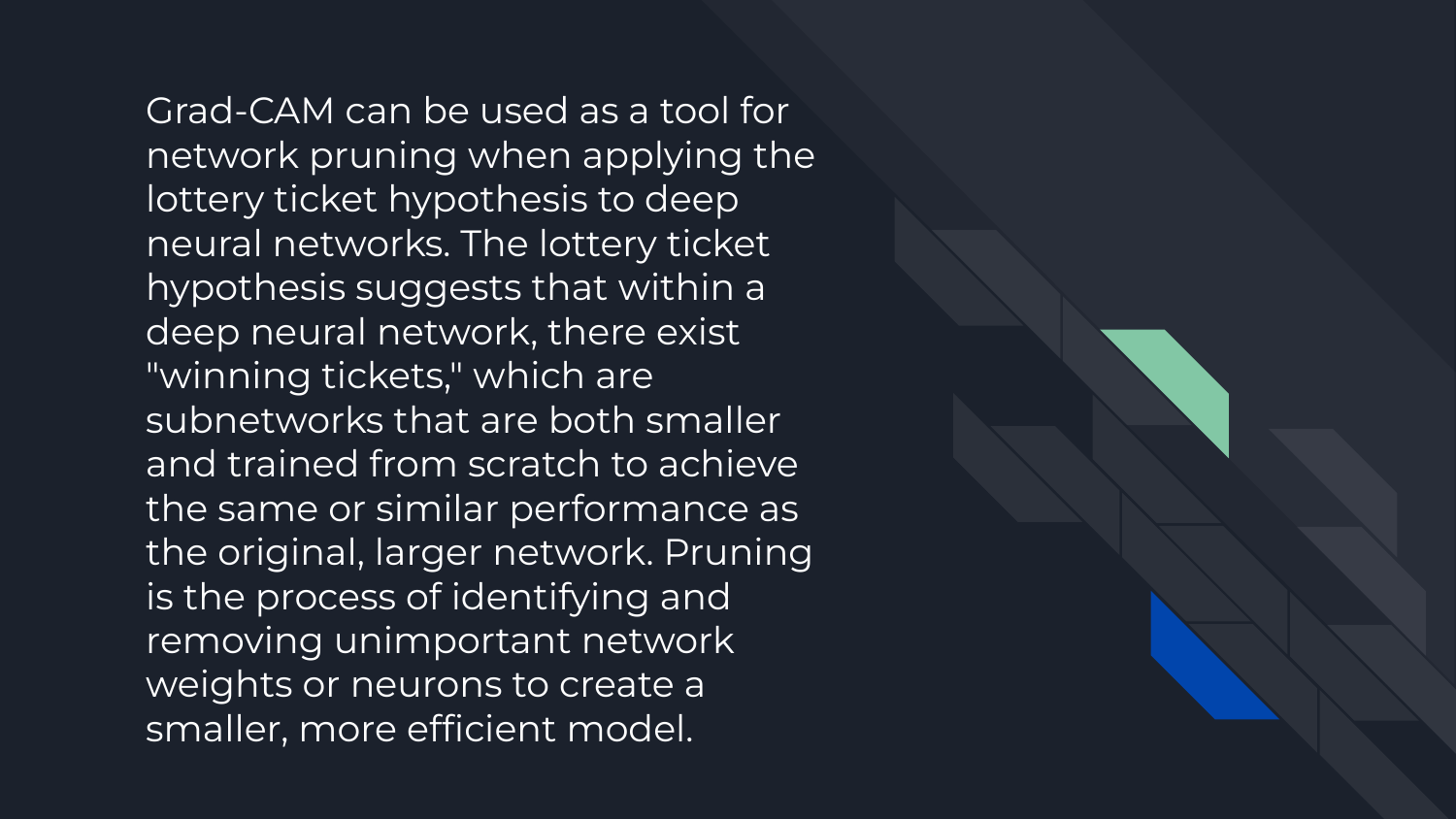

# Grad-CAM can be used as a tool for network pruning when applying the lottery ticket hypothesis to deep neural networks. The lottery ticket hypothesis suggests that within a deep neural network, there exist "winning tickets," which are subnetworks that are both smaller and trained from scratch to achieve the same or similar performance as the original, larger network. Pruning is the process of identifying and removing unimportant network weights or neurons to create a smaller, more efficient model.